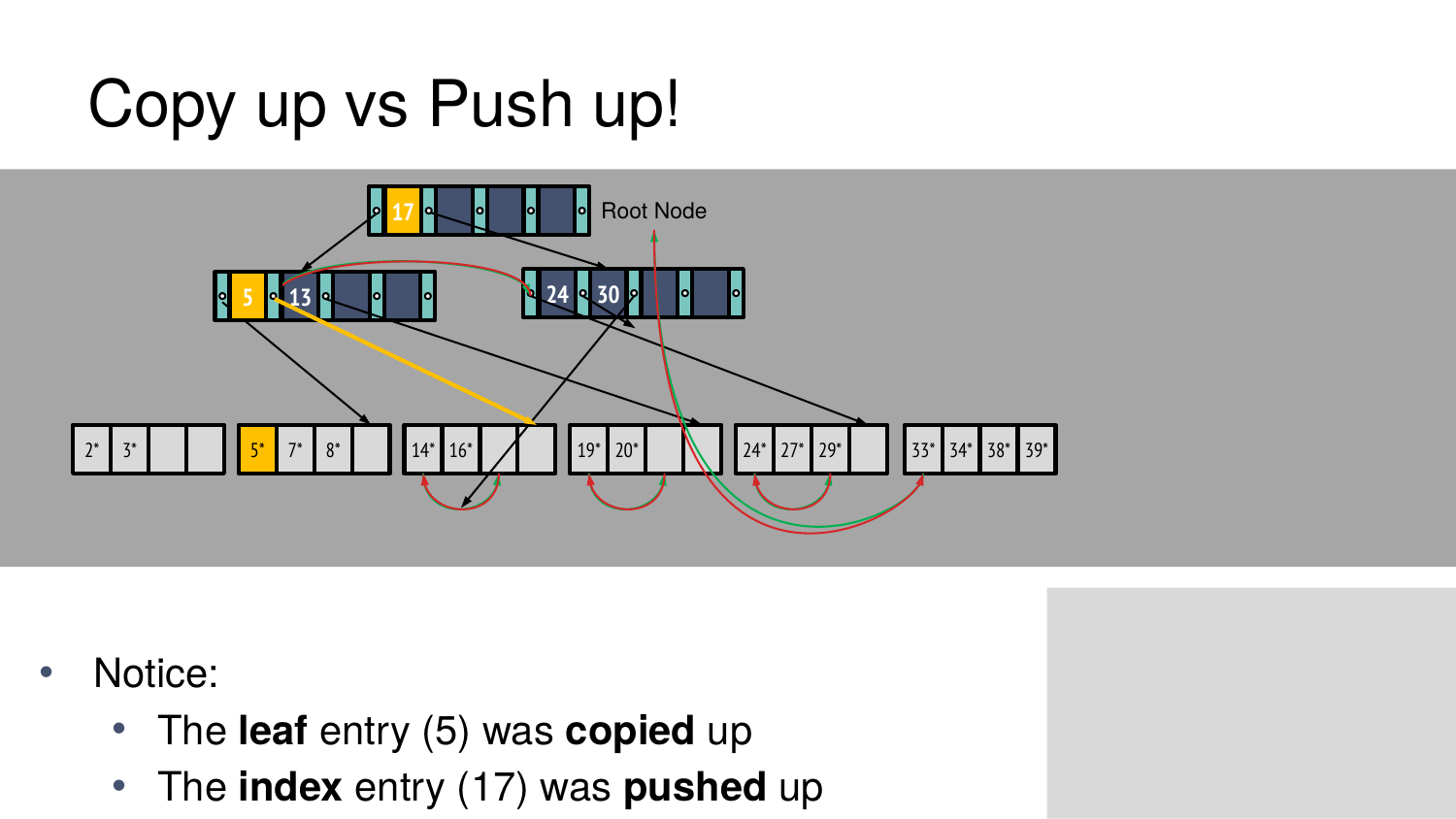

# Copy up vs Push up!

17

Root Node

24

30

5

13

2*
3*

5*
7*
8*

14*
16*

19*
20*

24*
27*
29*

33*
34*
38*
39*
Notice:
The leaf entry (5) was copied up
The index entry (17) was pushed up